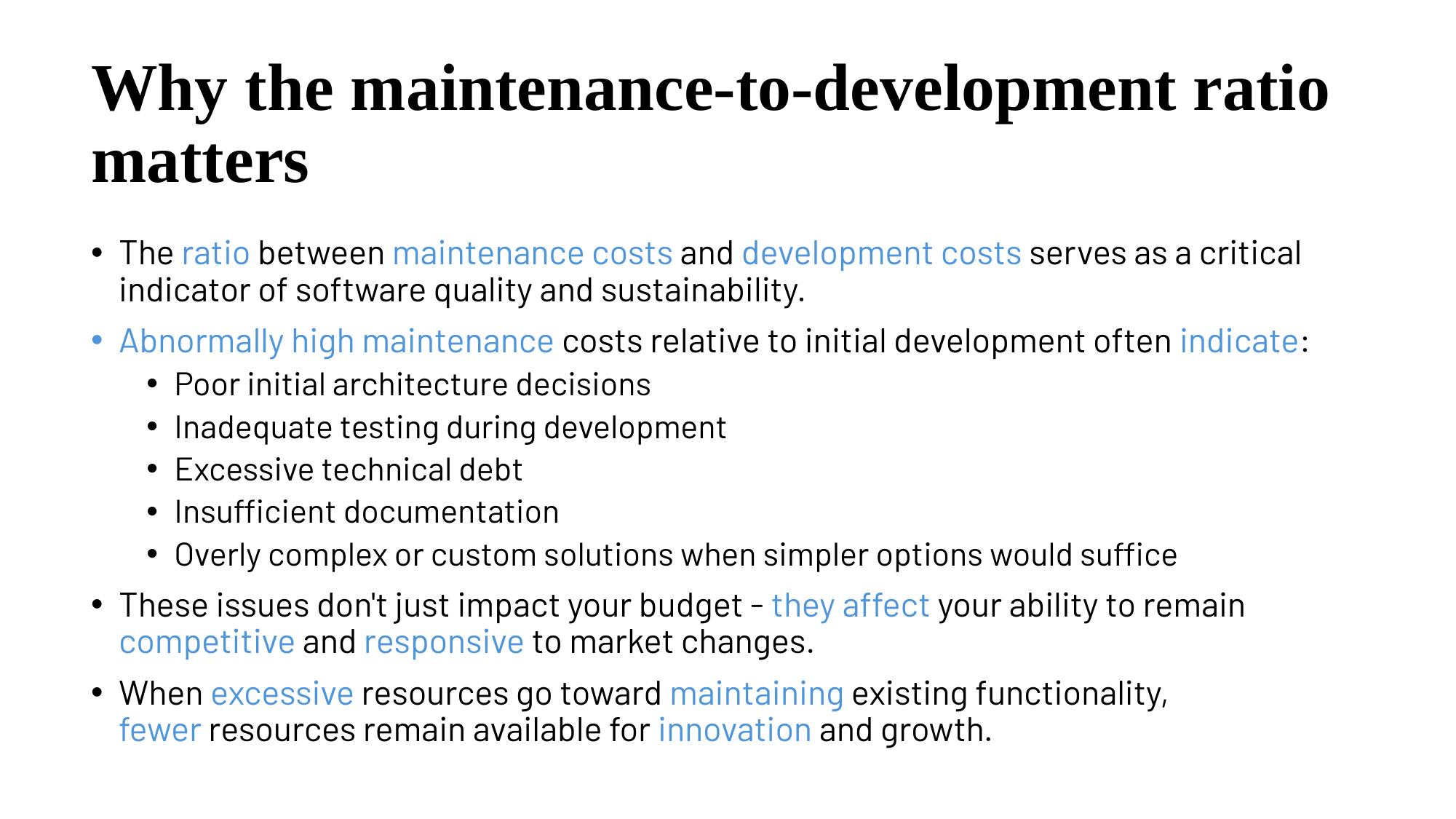

# Why the maintenance-to-development ratio matters
The ratio between maintenance costs and development costs serves as a critical indicator of software quality and sustainability.
Abnormally high maintenance costs relative to initial development often indicate:
Poor initial architecture decisions
Inadequate testing during development
Excessive technical debt
Insufficient documentation
Overly complex or custom solutions when simpler options would suffice
These issues don't just impact your budget - they affect your ability to remain competitive and responsive to market changes.
When excessive resources go toward maintaining existing functionality,
fewer resources remain available for innovation and growth.